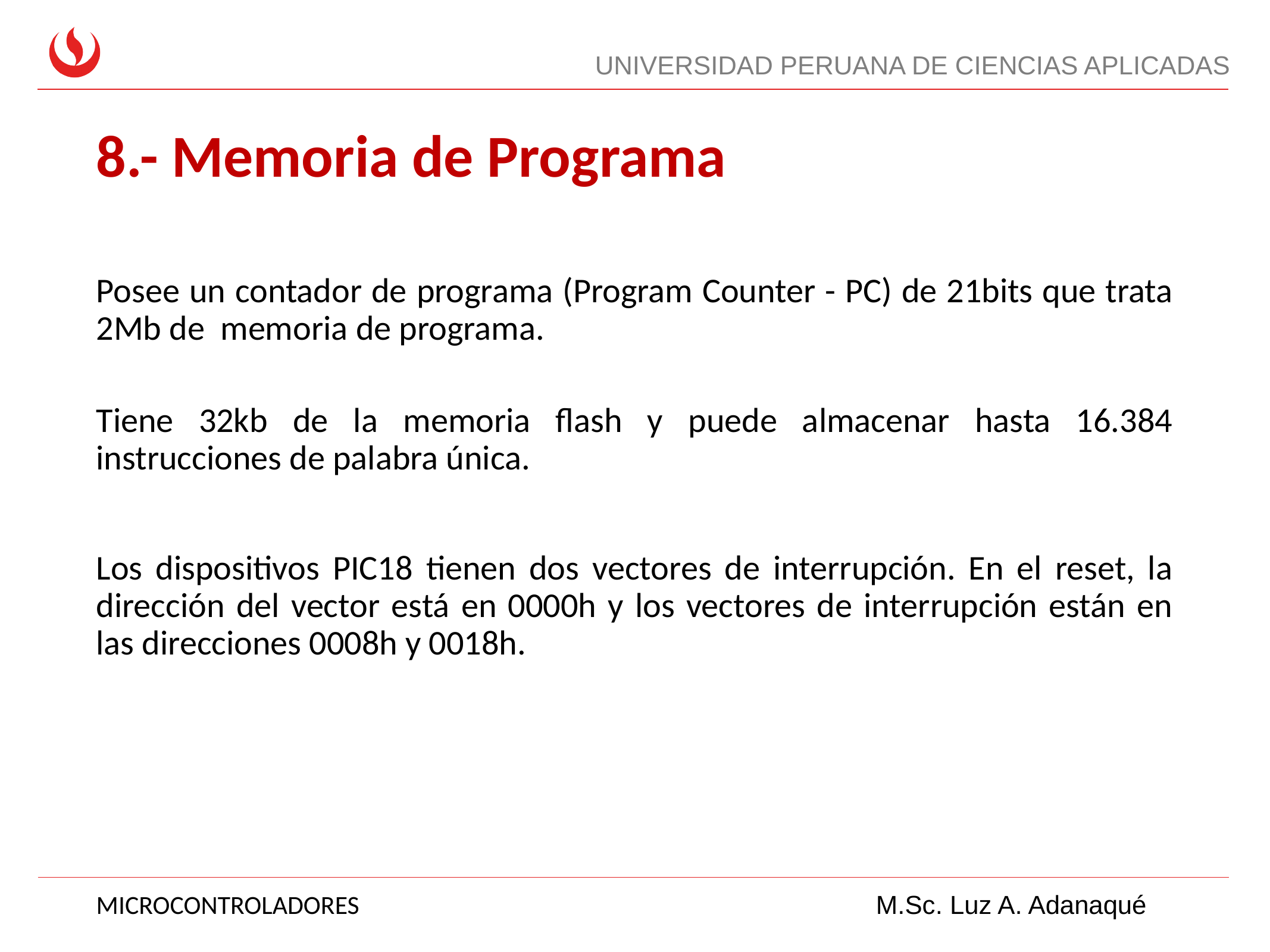

# 8.- Memoria de Programa

Posee un contador de programa (Program Counter - PC) de 21bits que trata 2Mb de  memoria de programa.

Tiene 32kb de la memoria flash y puede almacenar hasta 16.384 instrucciones de palabra única.

Los dispositivos PIC18 tienen dos vectores de interrupción. En el reset, la dirección del vector está en 0000h y los vectores de interrupción están en las direcciones 0008h y 0018h.